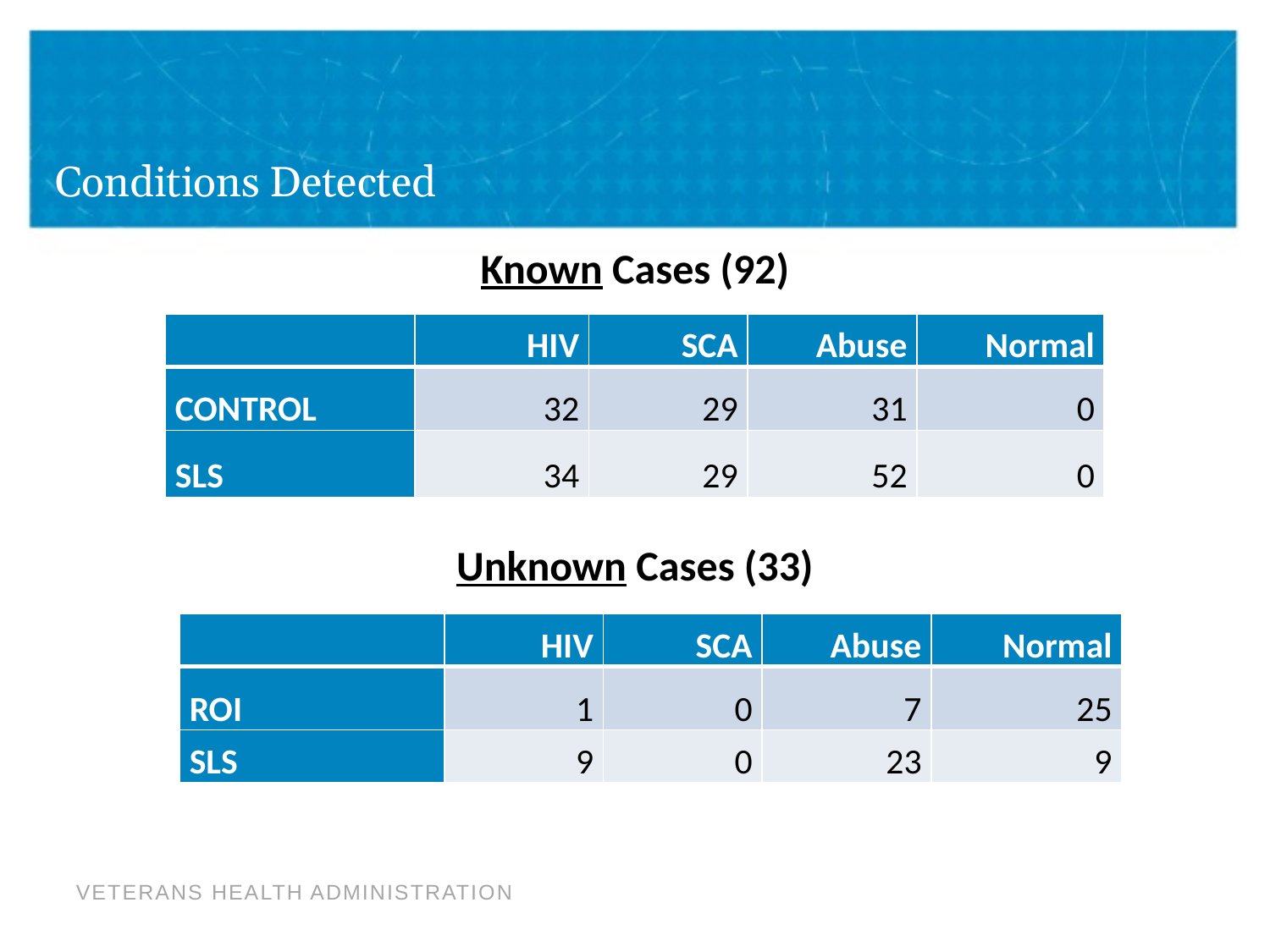

# Conditions Detected
Known Cases (92)
|  | HIV | SCA | Abuse | Normal |
| --- | --- | --- | --- | --- |
| CONTROL | 32 | 29 | 31 | 0 |
| SLS | 34 | 29 | 52 | 0 |
Unknown Cases (33)
|  | HIV | SCA | Abuse | Normal |
| --- | --- | --- | --- | --- |
| ROI | 1 | 0 | 7 | 25 |
| SLS | 9 | 0 | 23 | 9 |